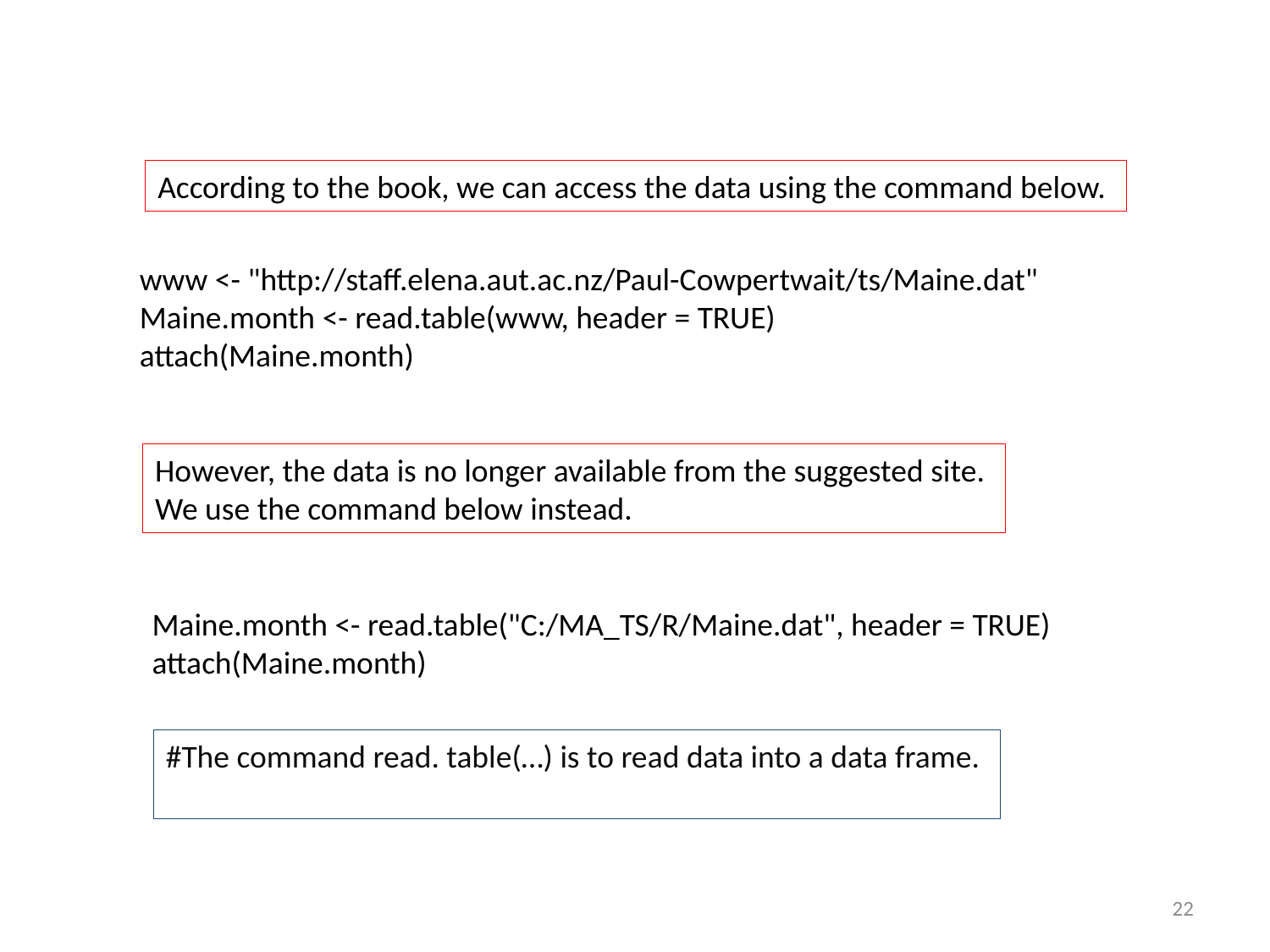

According to the book, we can access the data using the command below.
www <- "http://staff.elena.aut.ac.nz/Paul-Cowpertwait/ts/Maine.dat"
Maine.month <- read.table(www, header = TRUE)
attach(Maine.month)
However, the data is no longer available from the suggested site.
We use the command below instead.
Maine.month <- read.table("C:/MA_TS/R/Maine.dat", header = TRUE)
attach(Maine.month)
#The command read. table(…) is to read data into a data frame.

22